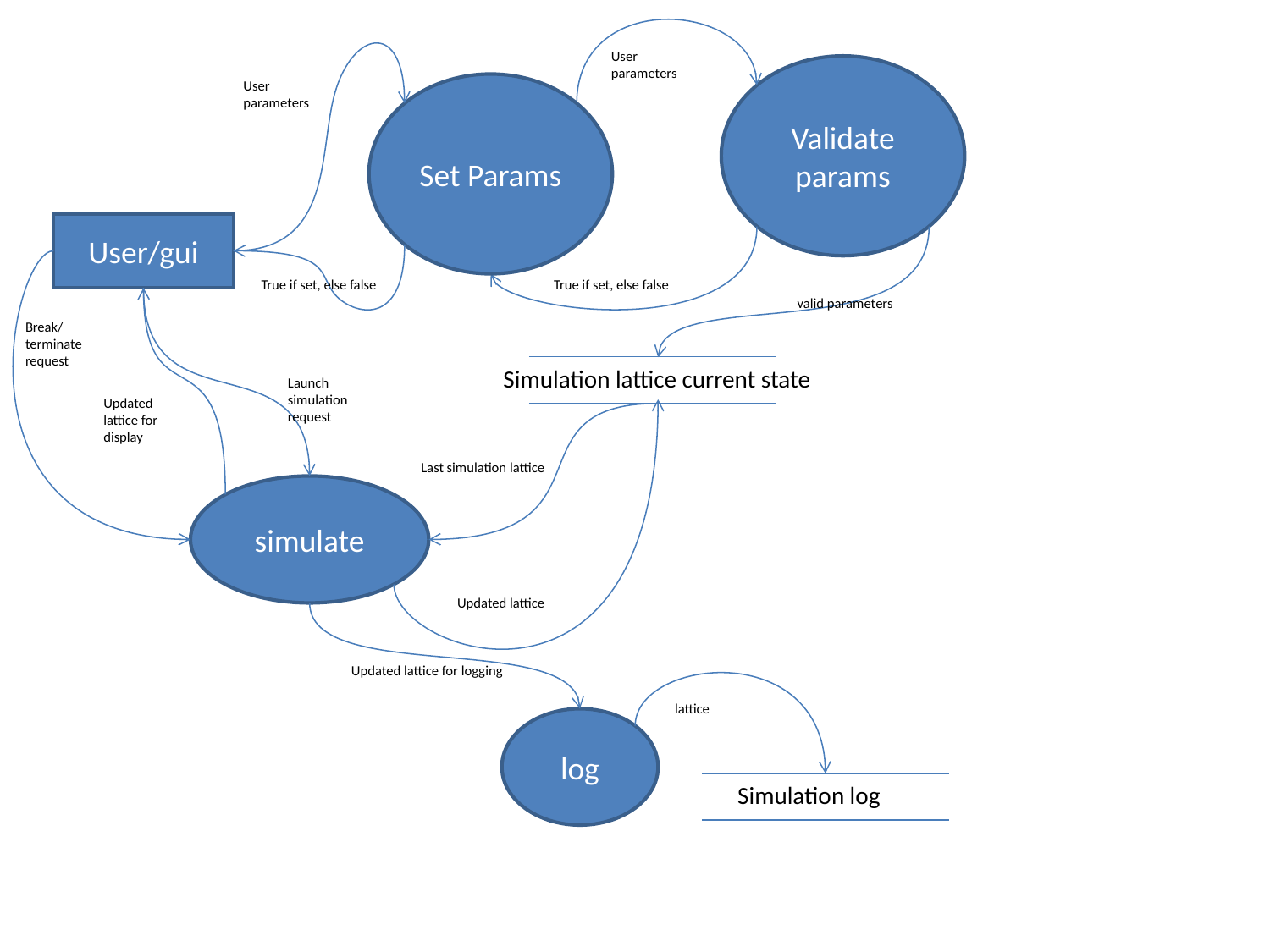

User parameters
Validate params
User parameters
Set Params
User/gui
True if set, else false
True if set, else false
valid parameters
Break/terminate request
Simulation lattice current state
Launch simulation request
Updated lattice for display
Last simulation lattice
simulate
Updated lattice
Updated lattice for logging
lattice
log
Simulation log